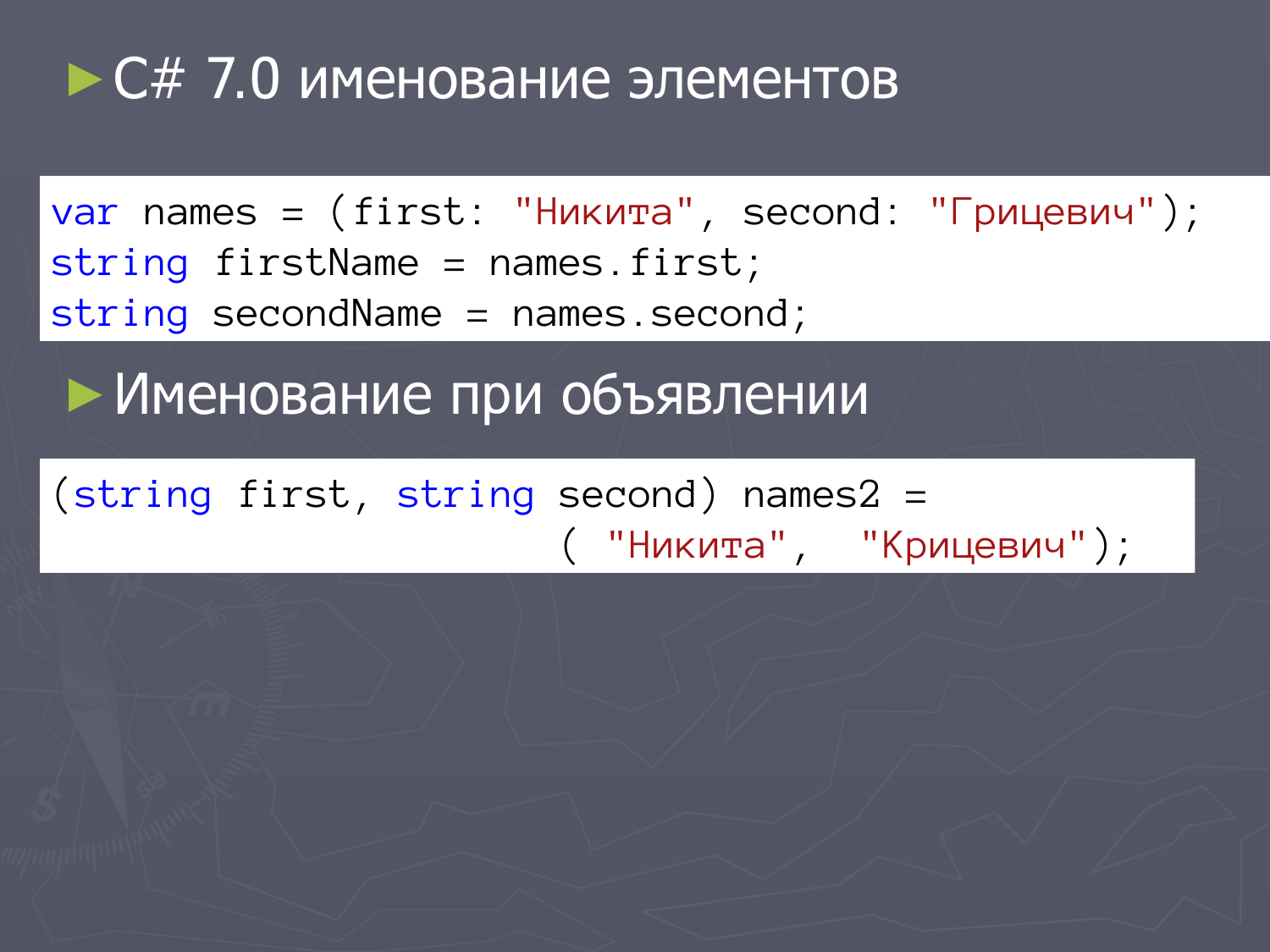

C# 7.0 именование элементов

Именование при объявлении
var names = (first: "Никита", second: "Грицевич");
string firstName = names.first;
string secondName = names.second;
(string first, string second) names2 =
				( "Никита",  "Крицевич");